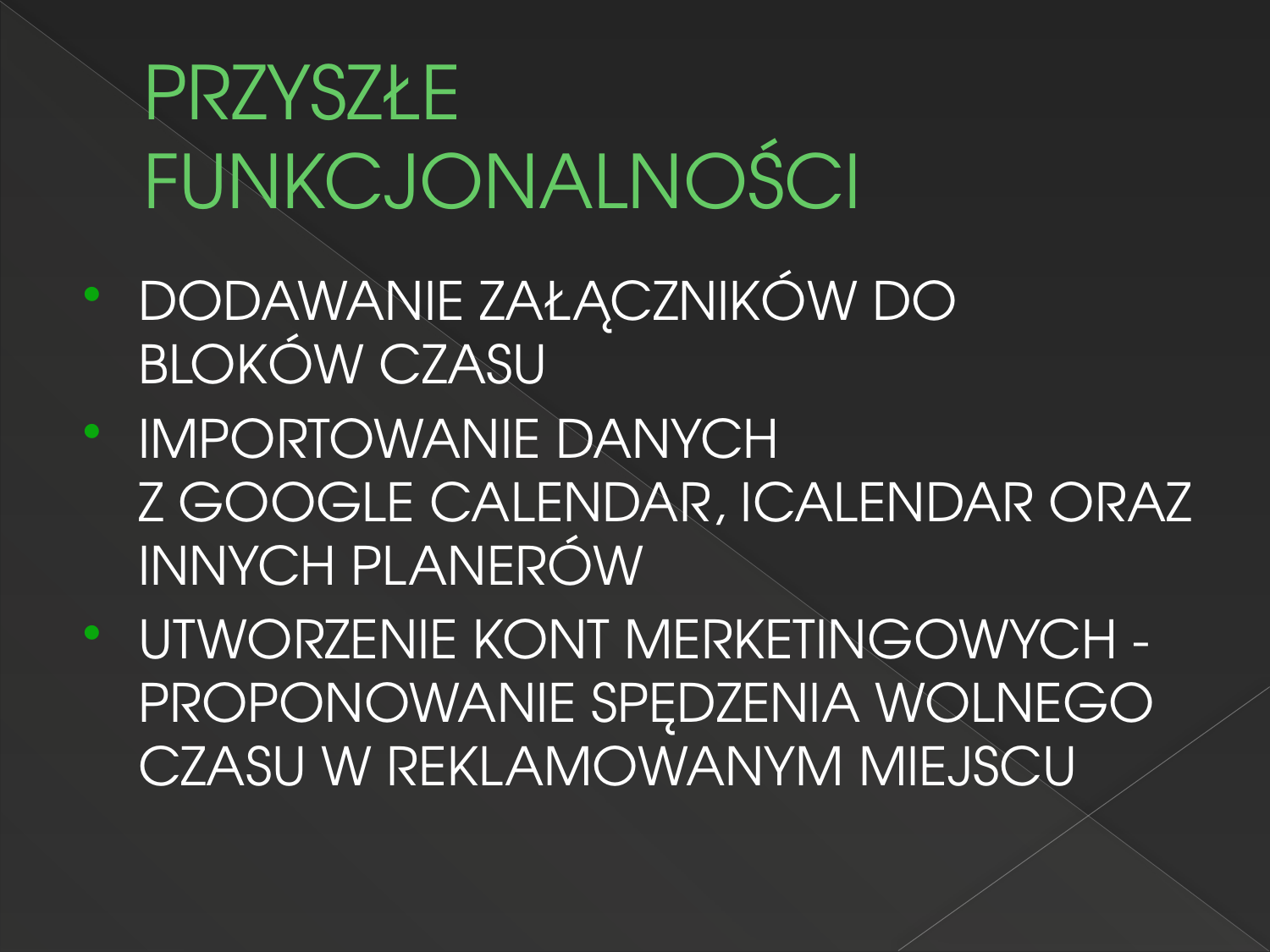

# PRZYSZŁE FUNKCJONALNOŚCI
DODAWANIE ZAŁĄCZNIKÓW DO BLOKÓW CZASU
IMPORTOWANIE DANYCH
Z GOOGLE CALENDAR, ICALENDAR ORAZ INNYCH PLANERÓW
UTWORZENIE KONT MERKETINGOWYCH - PROPONOWANIE SPĘDZENIA WOLNEGO CZASU W REKLAMOWANYM MIEJSCU